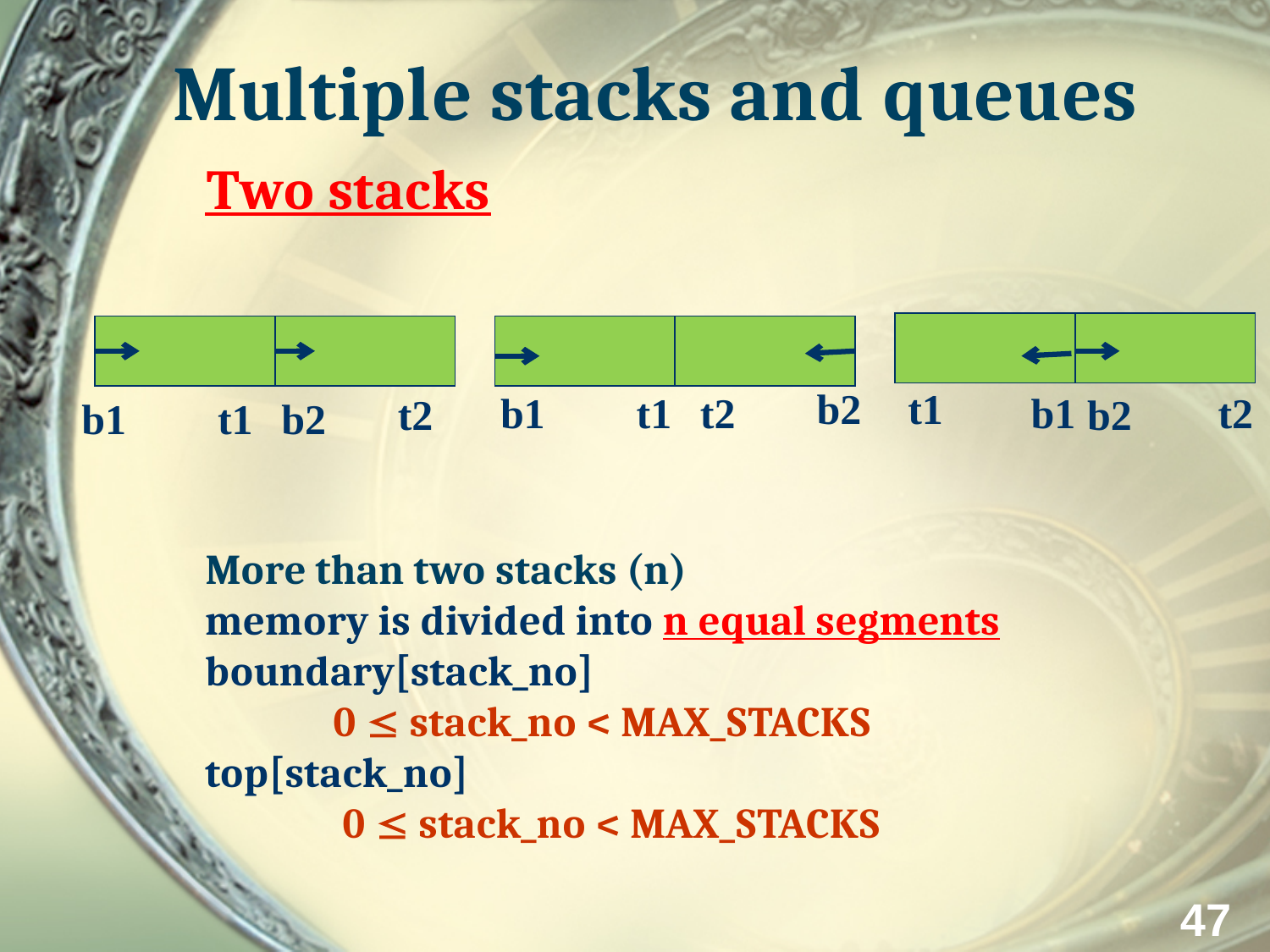

Multiple stacks and queues
Two stacks

More than two stacks (n)
memory is divided into n equal segments
boundary[stack_no]
	0 ≤ stack_no < MAX_STACKS
top[stack_no]
	 0 ≤ stack_no < MAX_STACKS

b2
t1
t2
t2
b1
t1
b1
t2
b2
b2
b1
t1
47